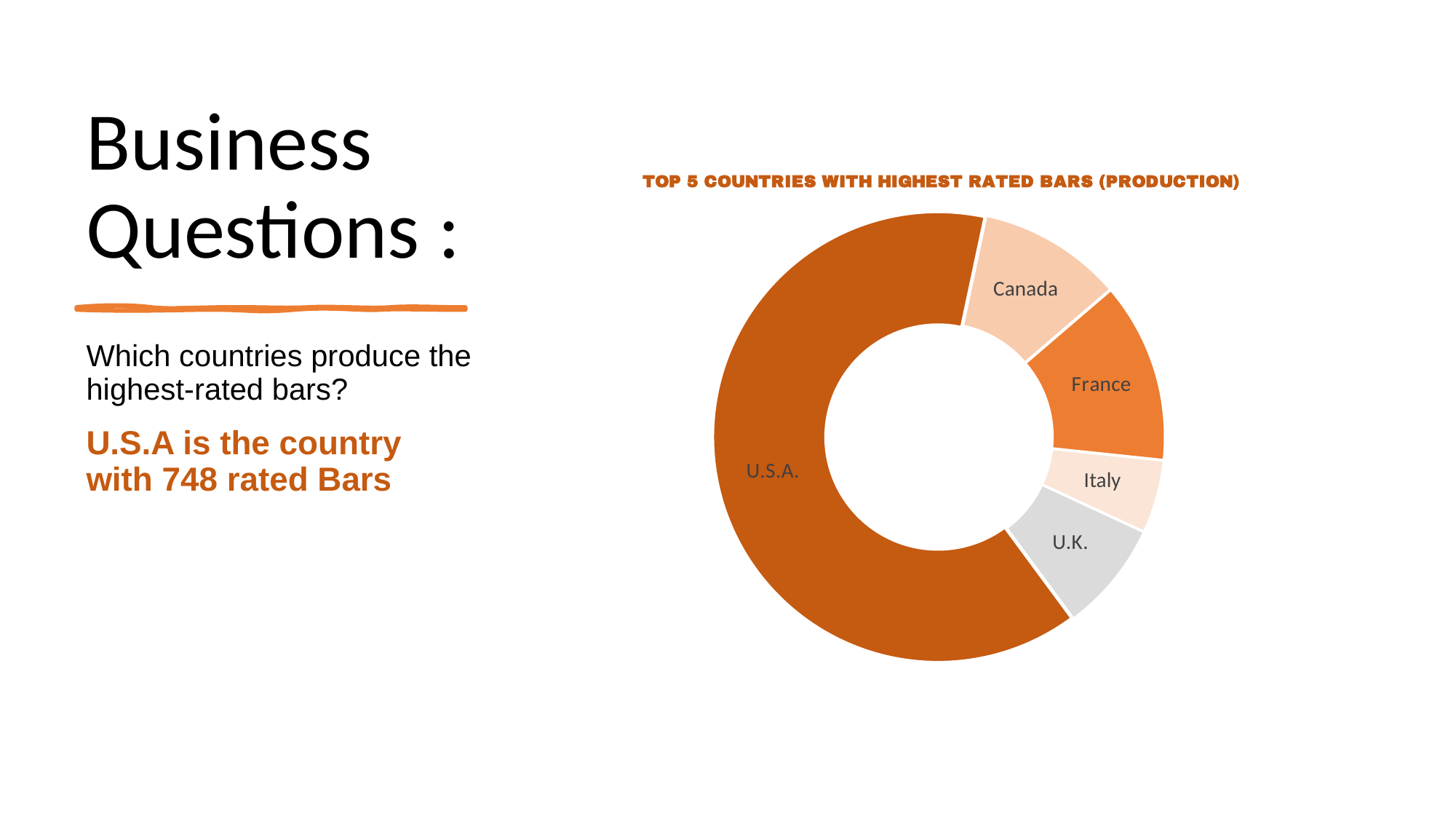

# Business Questions :

### Chart: TOP 5 COUNTRIES WITH HIGHEST RATED BARS (PRODUCTION)

| Category | Total |
|---|---|
| Canada | 125.0 |
| France | 156.0 |
| Italy | 63.0 |
| U.K. | 96.0 |
| U.S.A. | 764.0 |
Which countries produce the highest-rated bars?
U.S.A is the country with 748 rated Bars